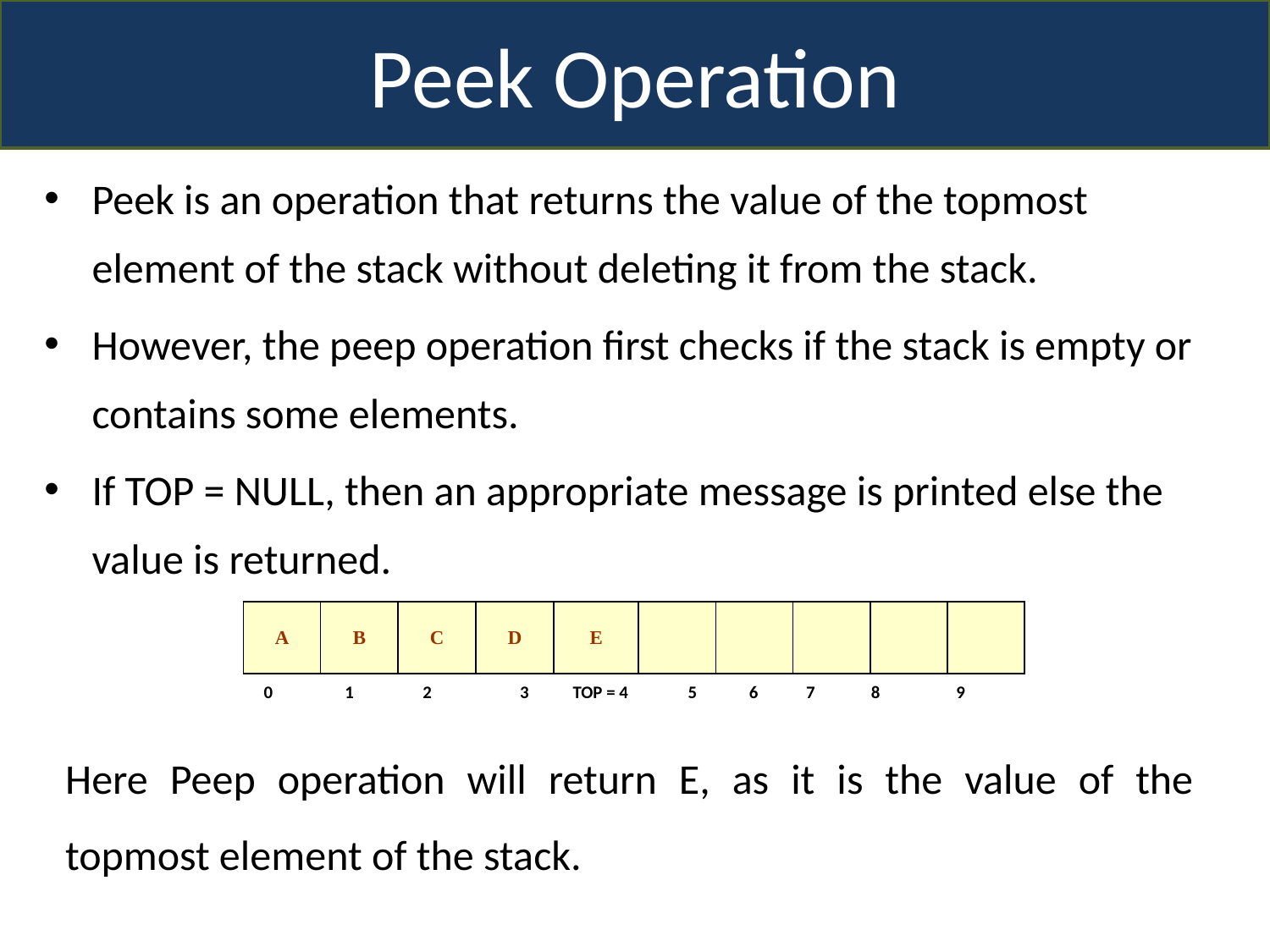

Peek Operation
Peek is an operation that returns the value of the topmost element of the stack without deleting it from the stack.
However, the peep operation first checks if the stack is empty or contains some elements.
If TOP = NULL, then an appropriate message is printed else the value is returned.
| A | B | C | D | E |  |  |  |  |  |
| --- | --- | --- | --- | --- | --- | --- | --- | --- | --- |
  0                  1	          2                      3           TOP = 4               5             6            7              8                   9
Here Peep operation will return E, as it is the value of the topmost element of the stack.